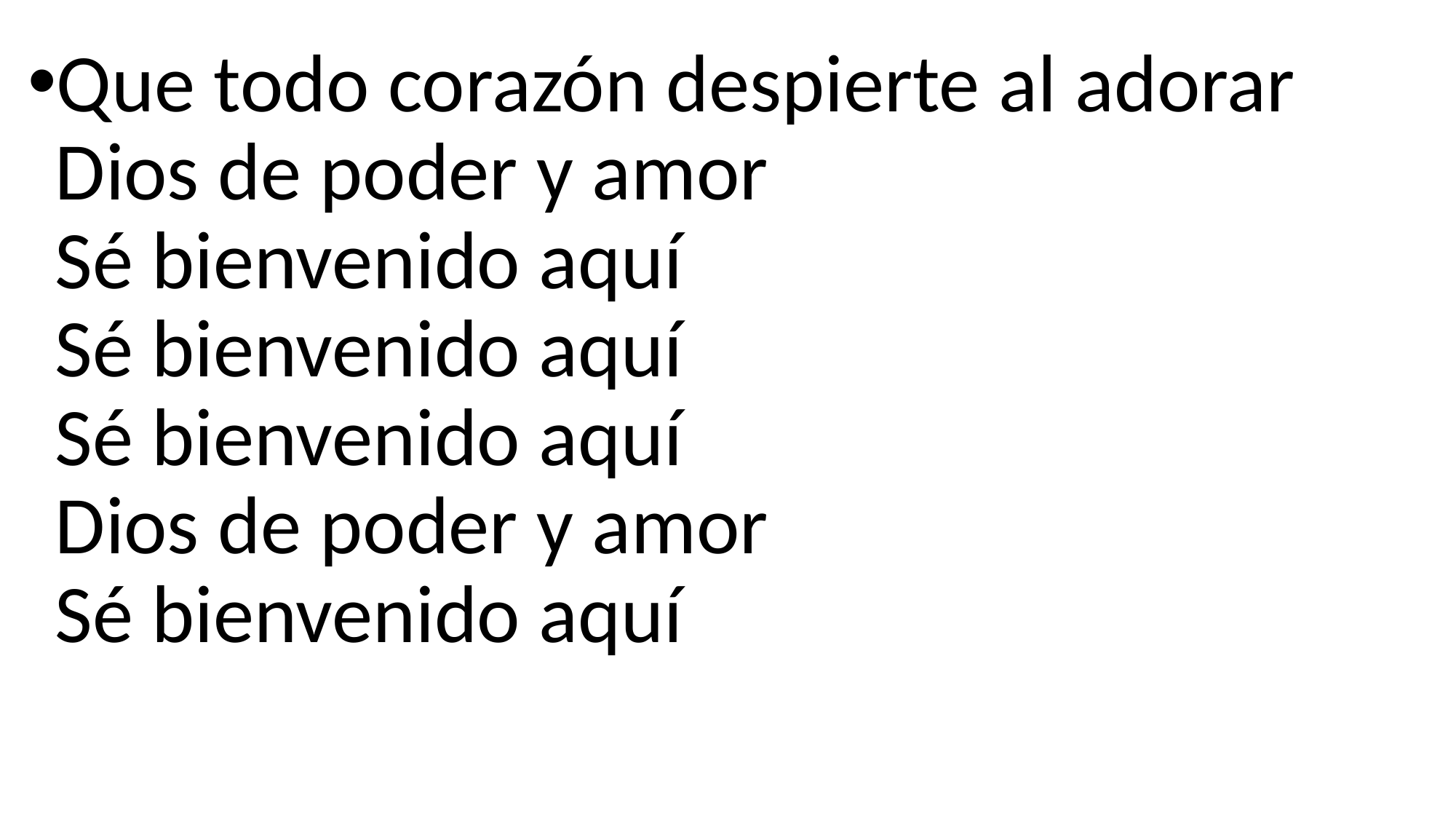

Que todo corazón despierte al adorar
Dios de poder y amor
Sé bienvenido aquí
Sé bienvenido aquí
Sé bienvenido aquí
Dios de poder y amor
Sé bienvenido aquí